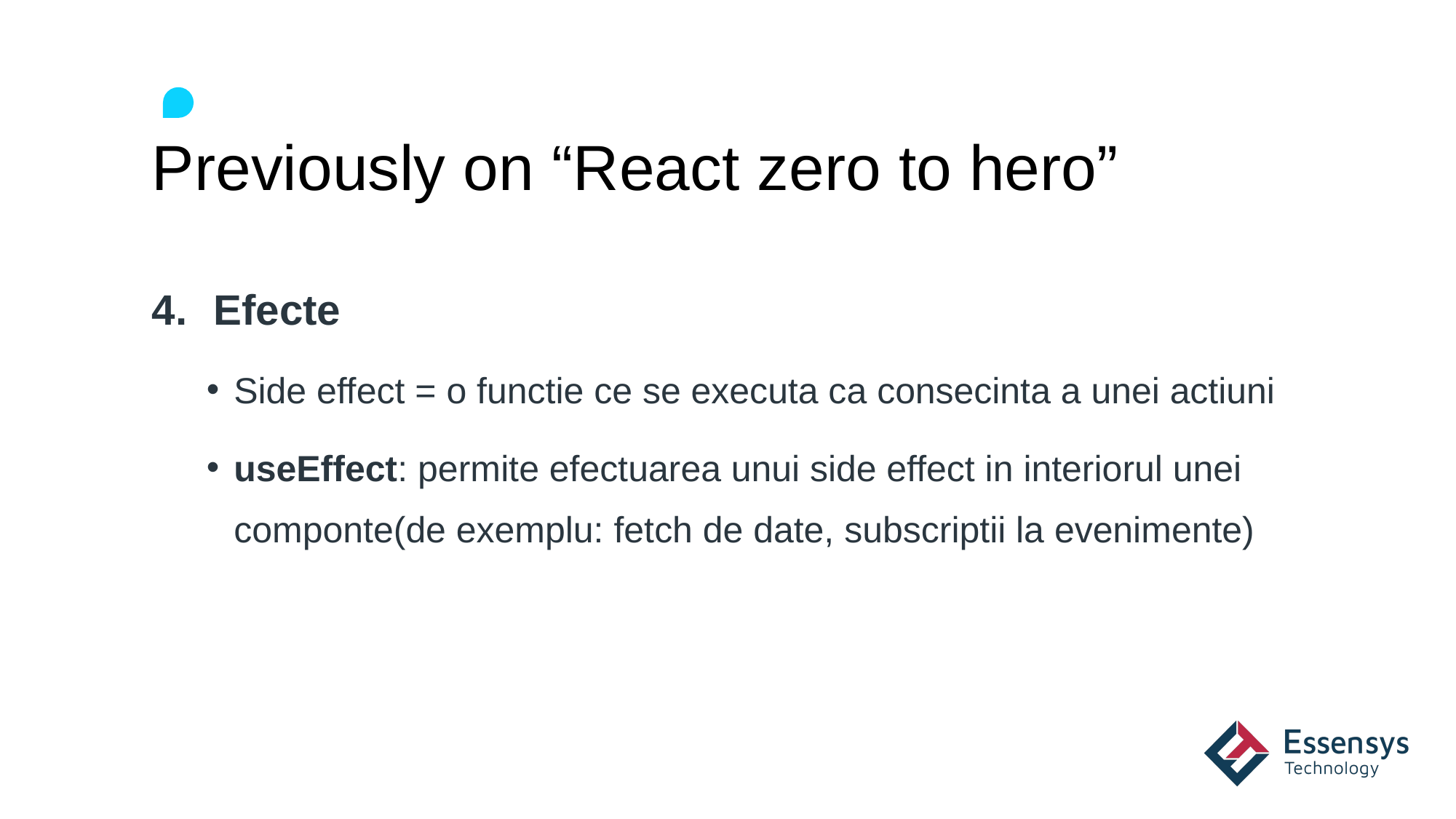

# Previously on “React zero to hero”

Efecte
Side effect = o functie ce se executa ca consecinta a unei actiuni
useEffect: permite efectuarea unui side effect in interiorul unei componte(de exemplu: fetch de date, subscriptii la evenimente)